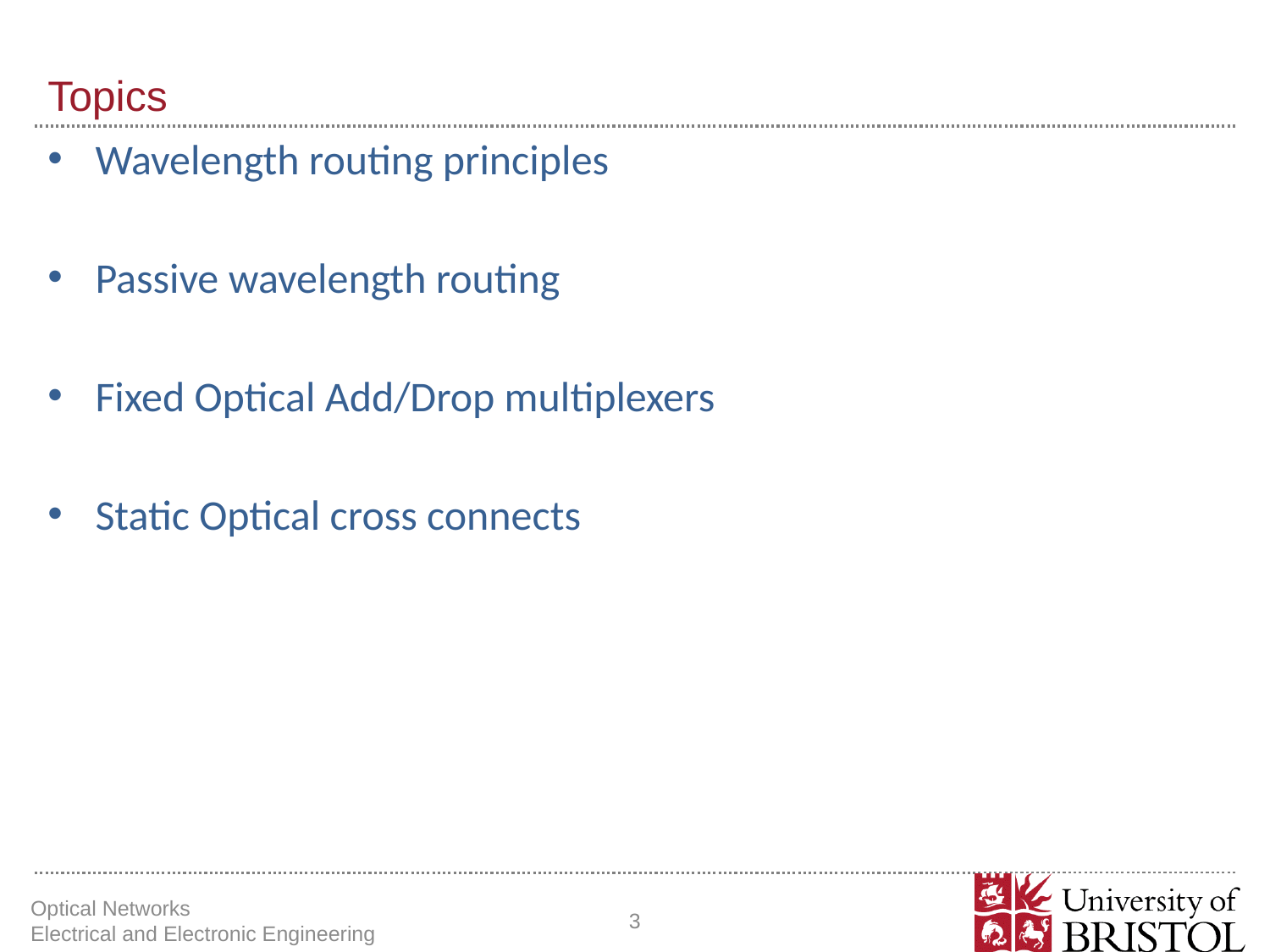

# Topics
Wavelength routing principles

Passive wavelength routing

Fixed Optical Add/Drop multiplexers

Static Optical cross connects

Optical Networks                                                 Electrical and Electronic Engineering
3